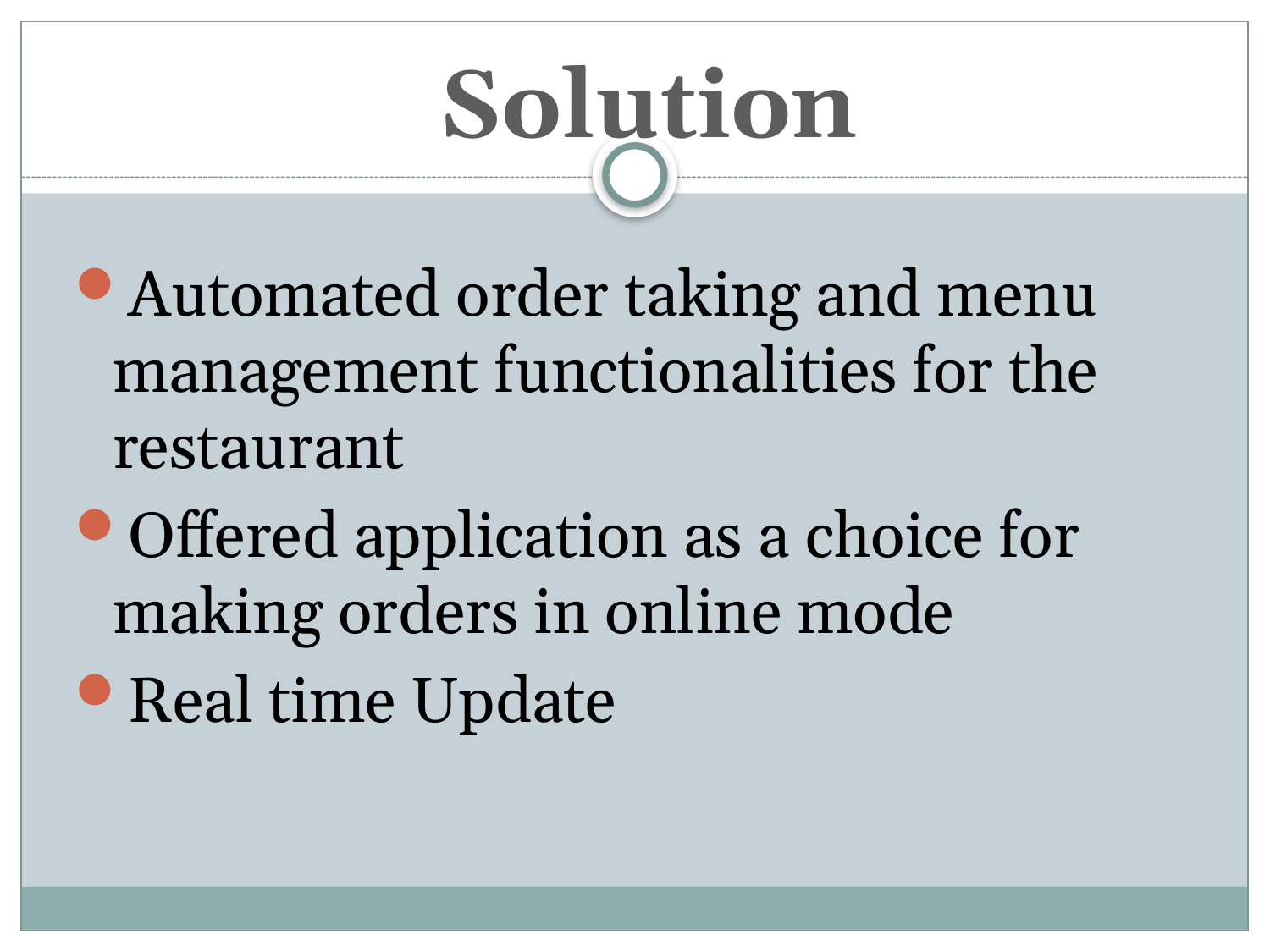

Solution
Automated order taking and menu management functionalities for the restaurant
Offered application as a choice for making orders in online mode
Real time Update